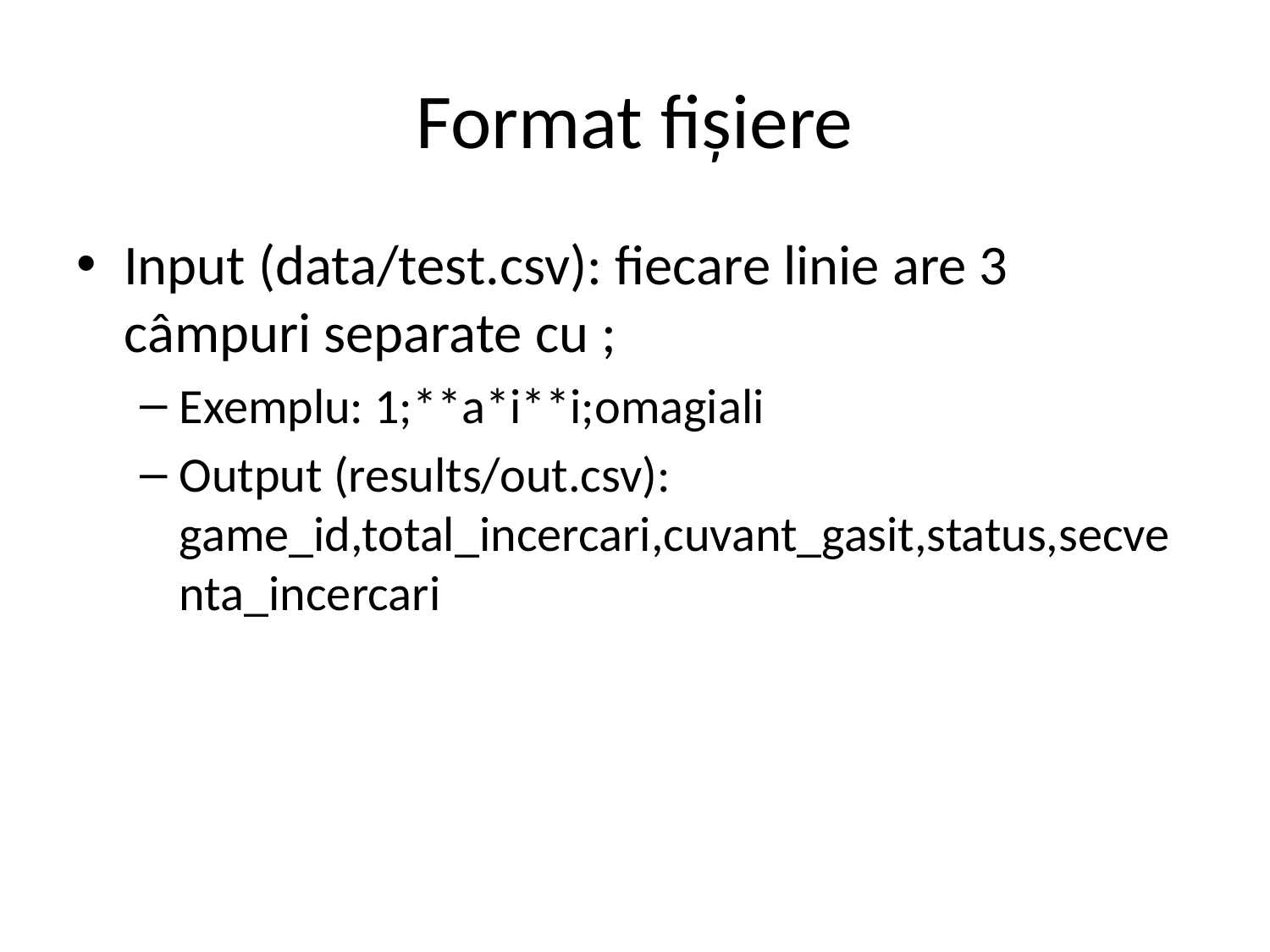

# Format fișiere
Input (data/test.csv): fiecare linie are 3 câmpuri separate cu ;
Exemplu: 1;**a*i**i;omagiali
Output (results/out.csv): game_id,total_incercari,cuvant_gasit,status,secventa_incercari